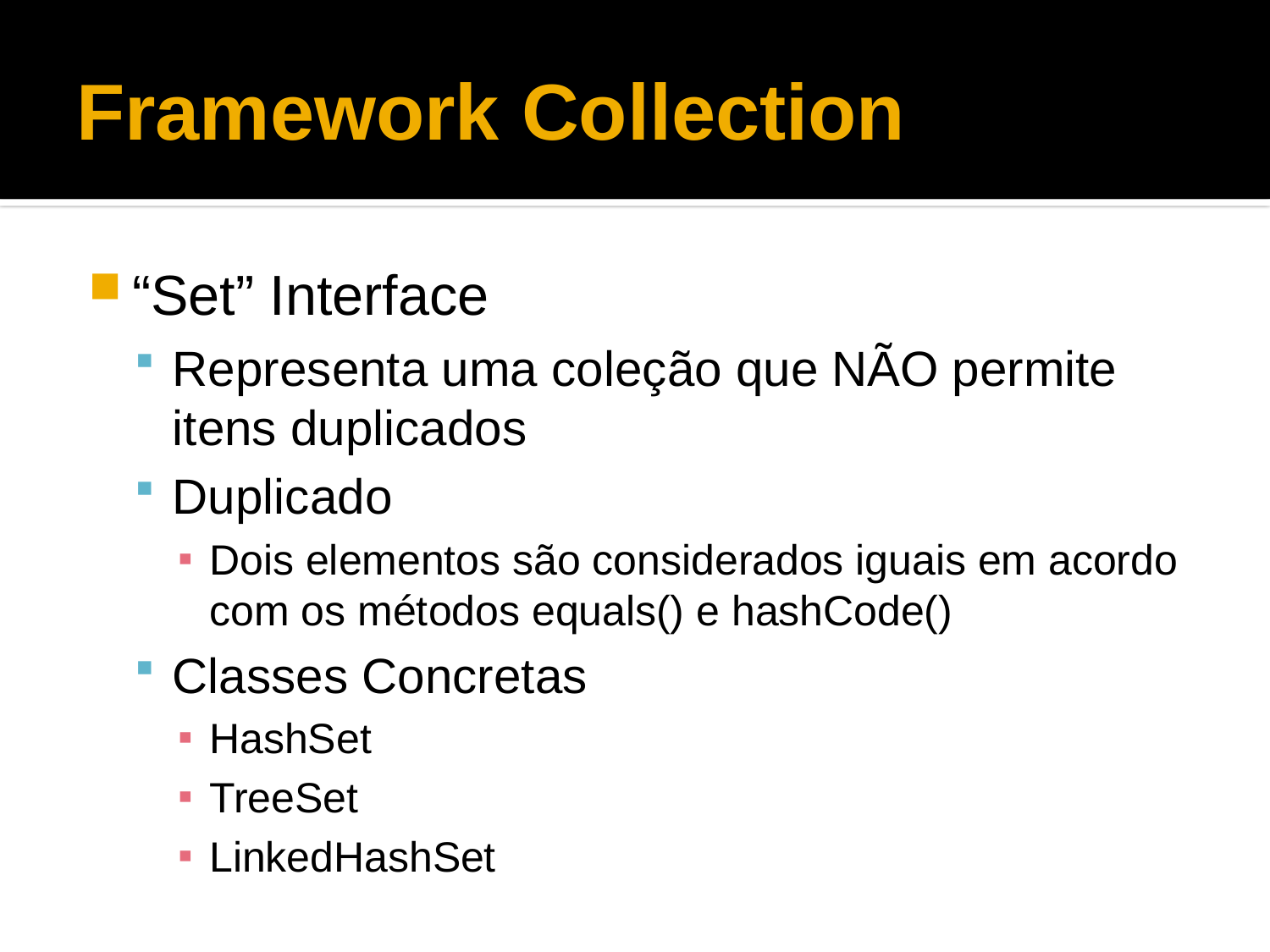

# Framework Collection
“Set” Interface
Representa uma coleção que NÃO permite itens duplicados
Duplicado
Dois elementos são considerados iguais em acordo com os métodos equals() e hashCode()
Classes Concretas
HashSet
TreeSet
LinkedHashSet